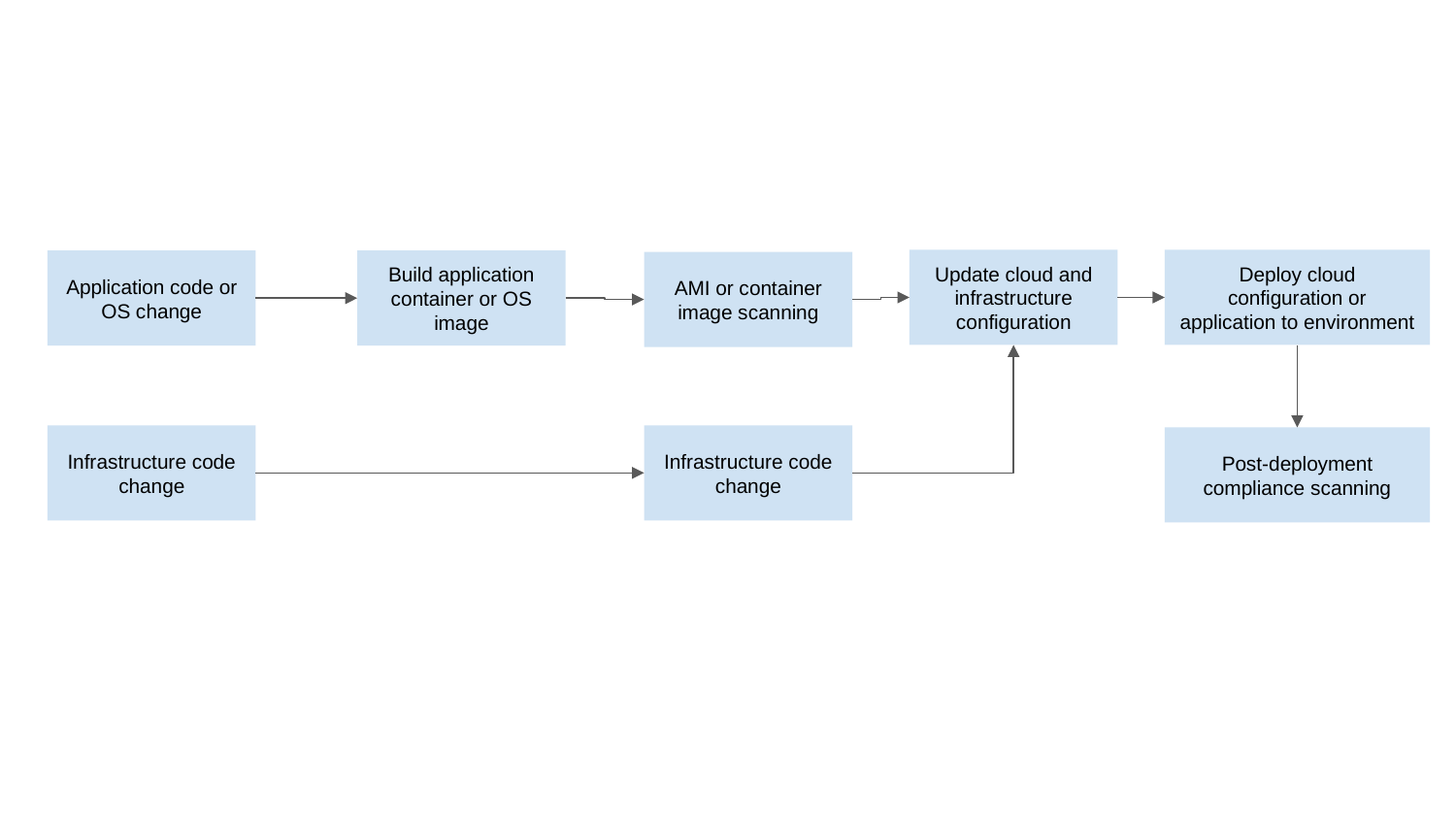

Update cloud and infrastructure configuration
Deploy cloud configuration or application to environment
Application code or OS change
Build application container or OS image
AMI or container image scanning
Infrastructure code change
Infrastructure code change
Post-deployment compliance scanning